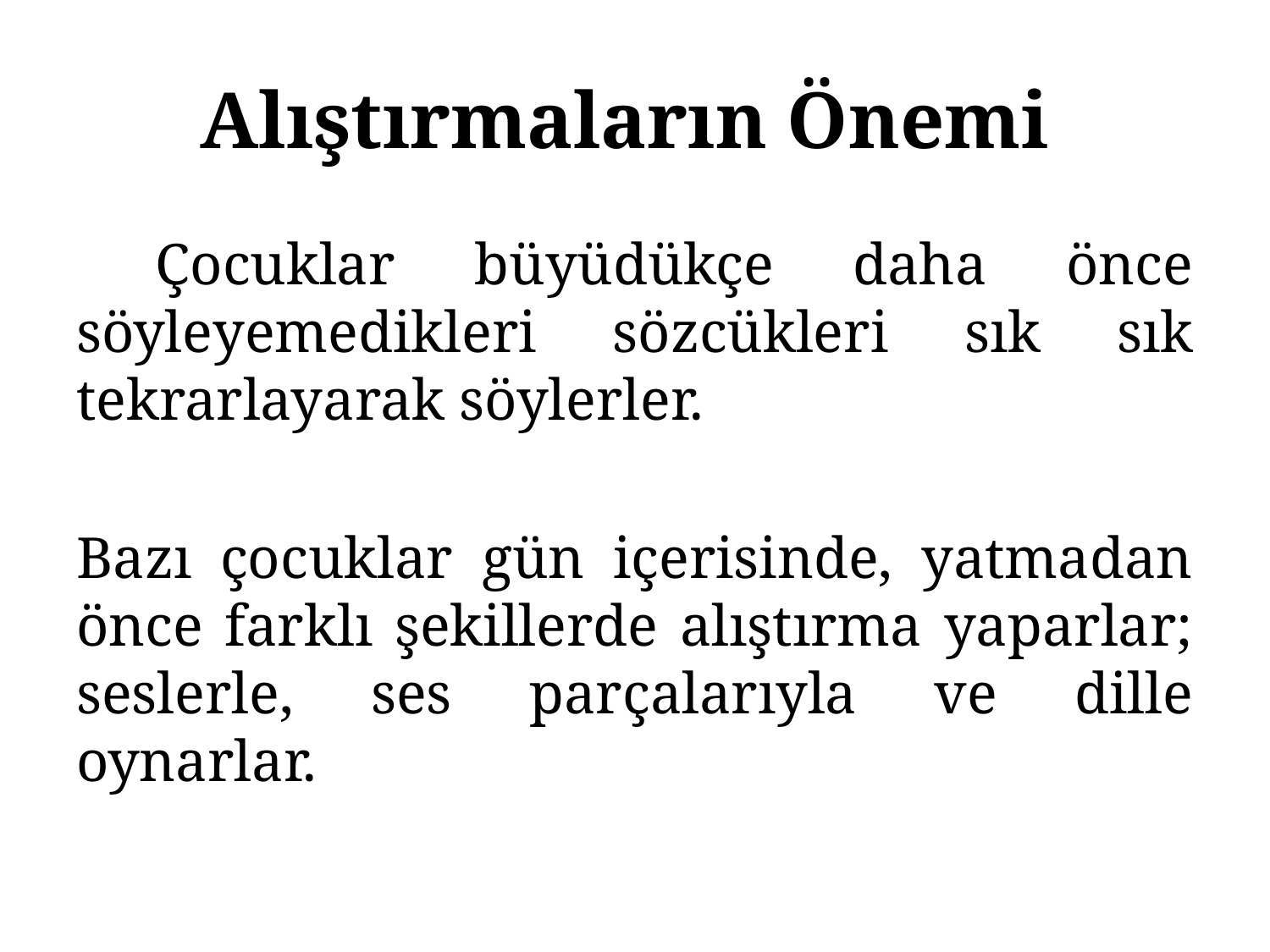

# Alıştırmaların Önemi
 Çocuklar büyüdükçe daha önce söyleyemedikleri sözcükleri sık sık tekrarlayarak söylerler.

Bazı çocuklar gün içerisinde, yatmadan önce farklı şekillerde alıştırma yaparlar; seslerle, ses parçalarıyla ve dille oynarlar.